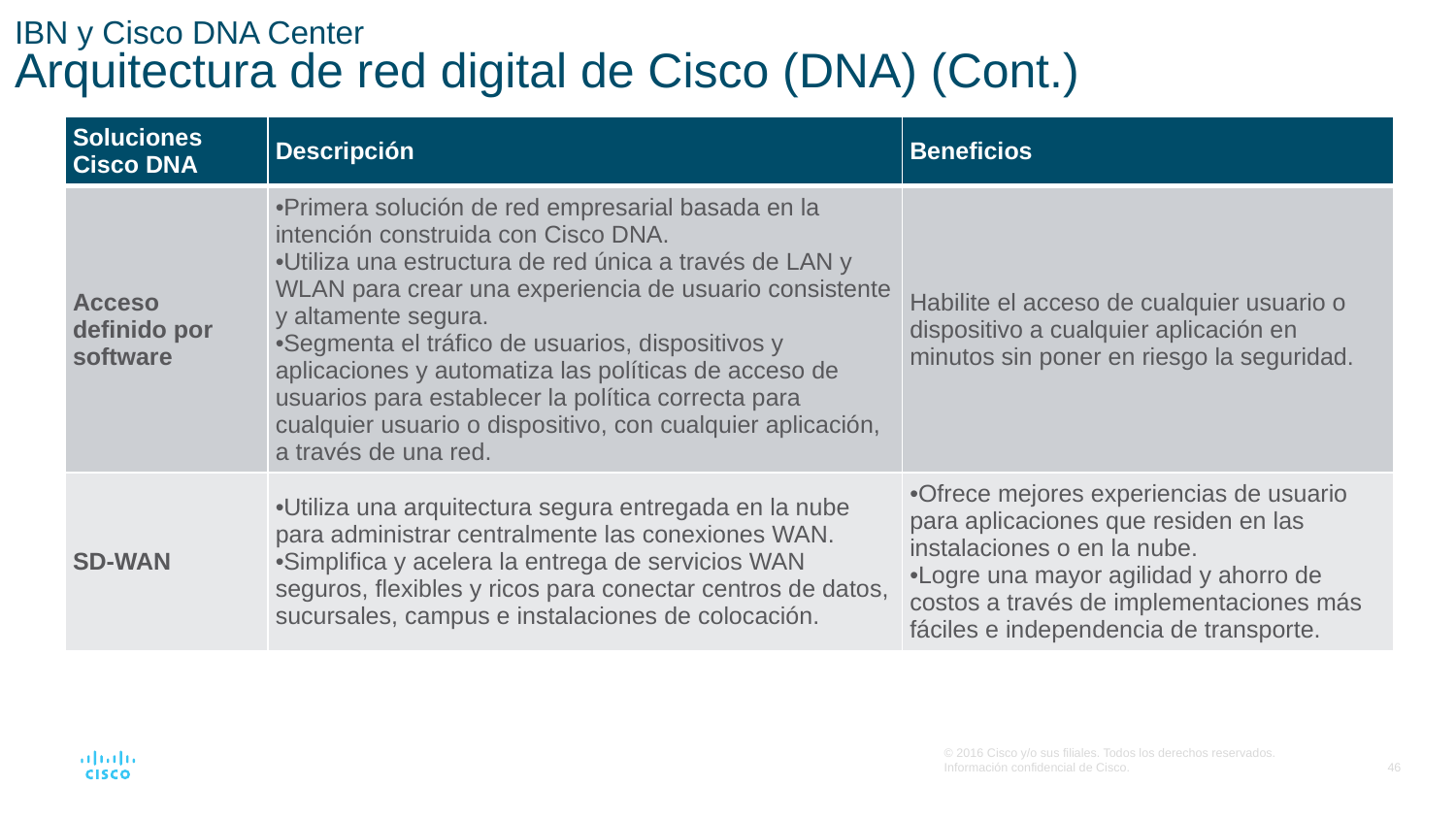

# IBN y Cisco DNA Center Arquitectura de red digital de Cisco (DNA) (Cont.)
| Soluciones Cisco DNA | Descripción | Beneficios |
| --- | --- | --- |
| Acceso definido por software | Primera solución de red empresarial basada en la intención construida con Cisco DNA. Utiliza una estructura de red única a través de LAN y WLAN para crear una experiencia de usuario consistente y altamente segura. Segmenta el tráfico de usuarios, dispositivos y aplicaciones y automatiza las políticas de acceso de usuarios para establecer la política correcta para cualquier usuario o dispositivo, con cualquier aplicación, a través de una red. | Habilite el acceso de cualquier usuario o dispositivo a cualquier aplicación en minutos sin poner en riesgo la seguridad. |
| SD-WAN | Utiliza una arquitectura segura entregada en la nube para administrar centralmente las conexiones WAN. Simplifica y acelera la entrega de servicios WAN seguros, flexibles y ricos para conectar centros de datos, sucursales, campus e instalaciones de colocación. | Ofrece mejores experiencias de usuario para aplicaciones que residen en las instalaciones o en la nube. Logre una mayor agilidad y ahorro de costos a través de implementaciones más fáciles e independencia de transporte. |